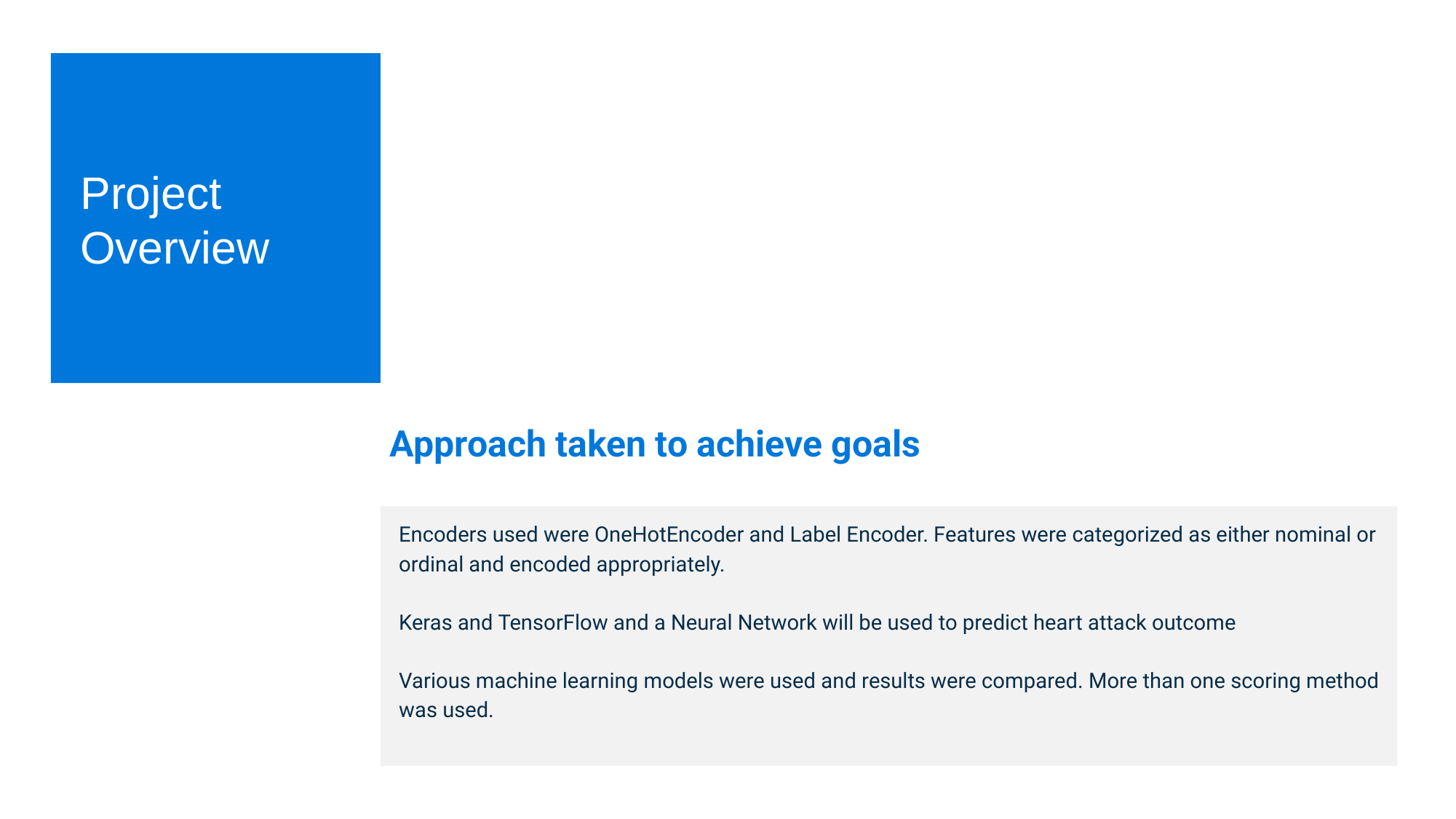

Project Overview

Approach taken to achieve goals

Encoders used were OneHotEncoder and Label Encoder. Features were categorized as either nominal or ordinal and encoded appropriately.

Keras and TensorFlow and a Neural Network will be used to predict heart attack outcome

Various machine learning models were used and results were compared. More than one scoring method was used.